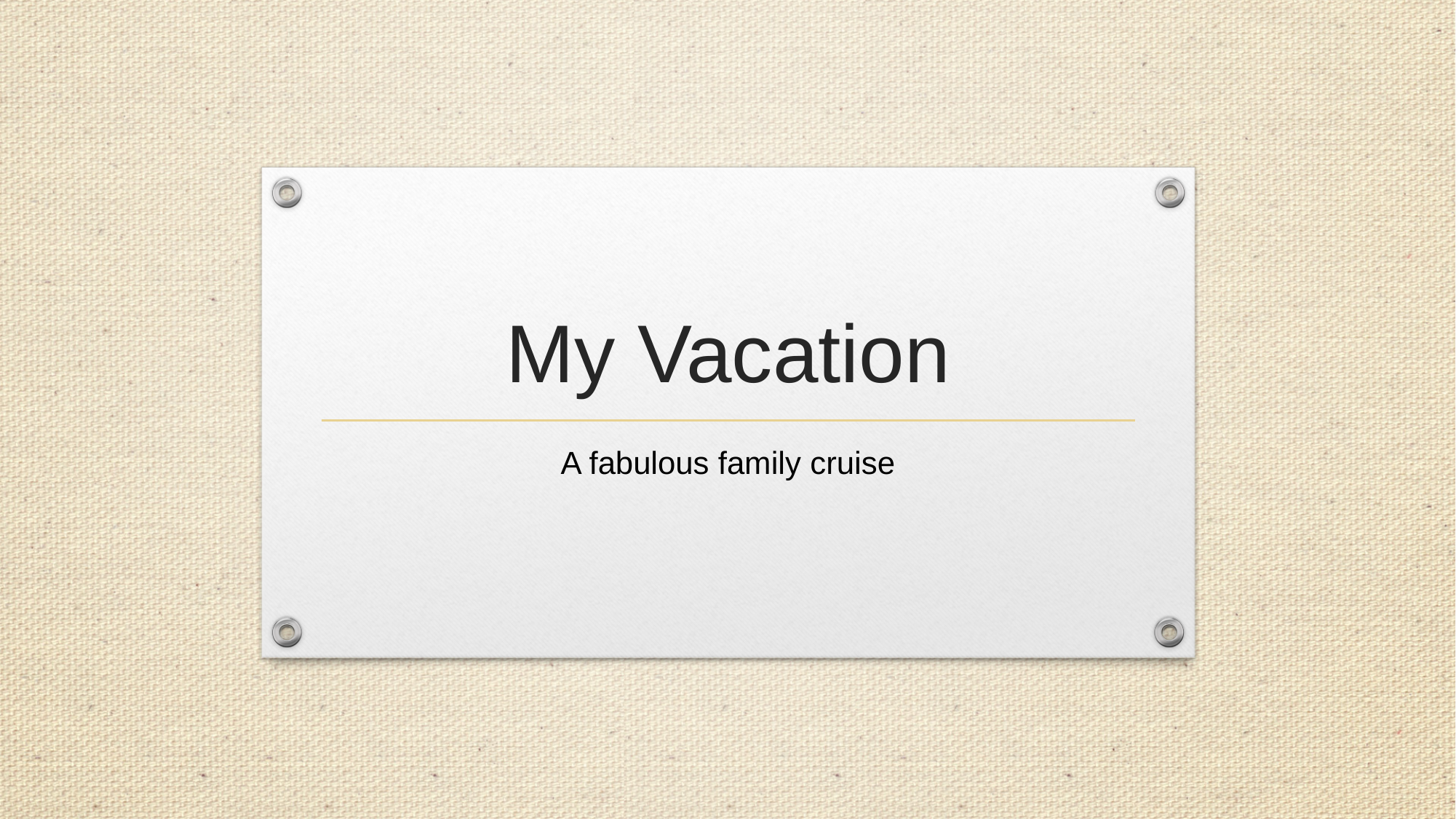

# My Vacation
A fabulous family cruise